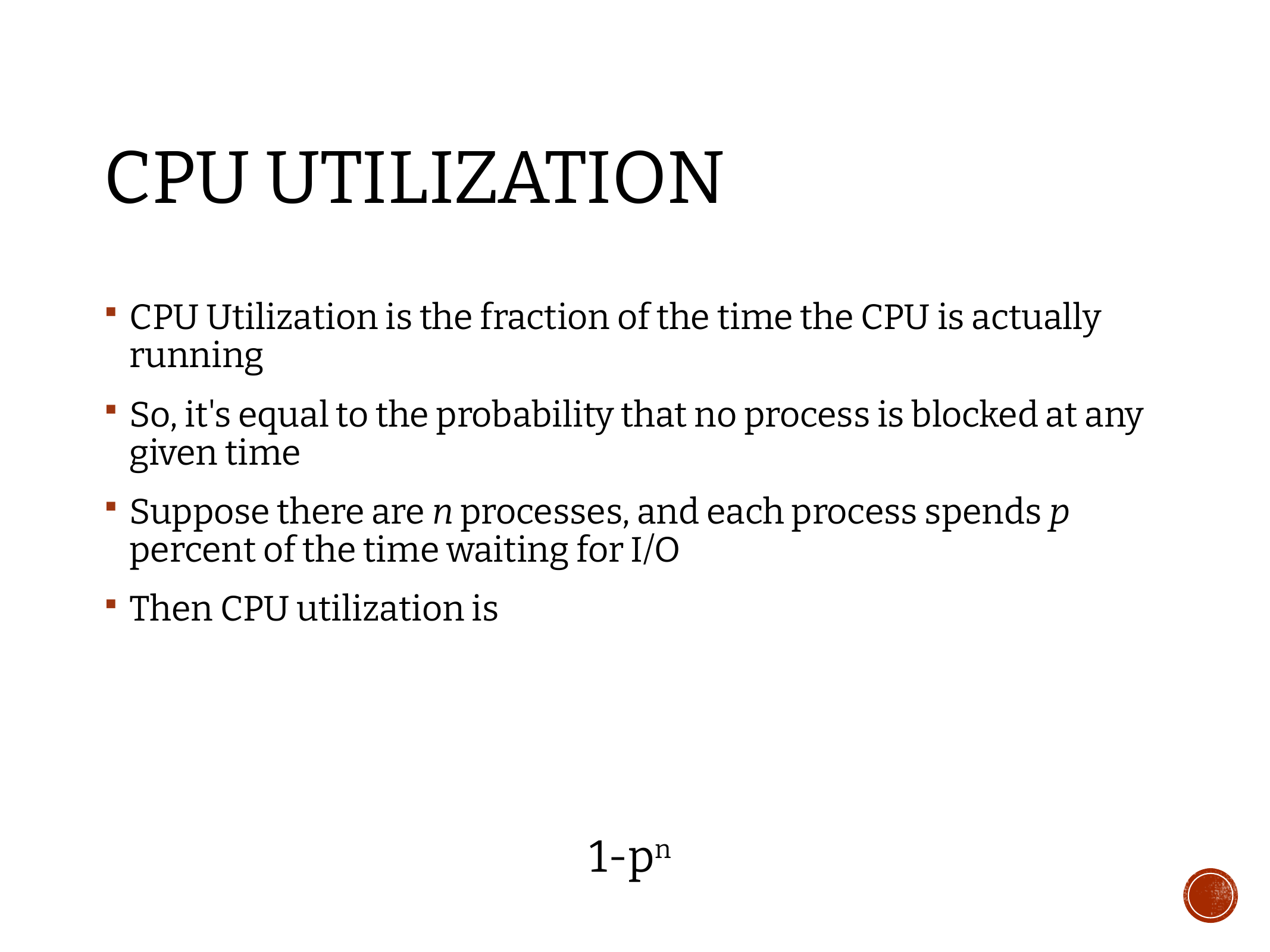

# CPU Utilization
CPU Utilization is the fraction of the time the CPU is actually running
So, it's equal to the probability that no process is blocked at any given time
Suppose there are n processes, and each process spends p percent of the time waiting for I/O
Then CPU utilization is
1-pn